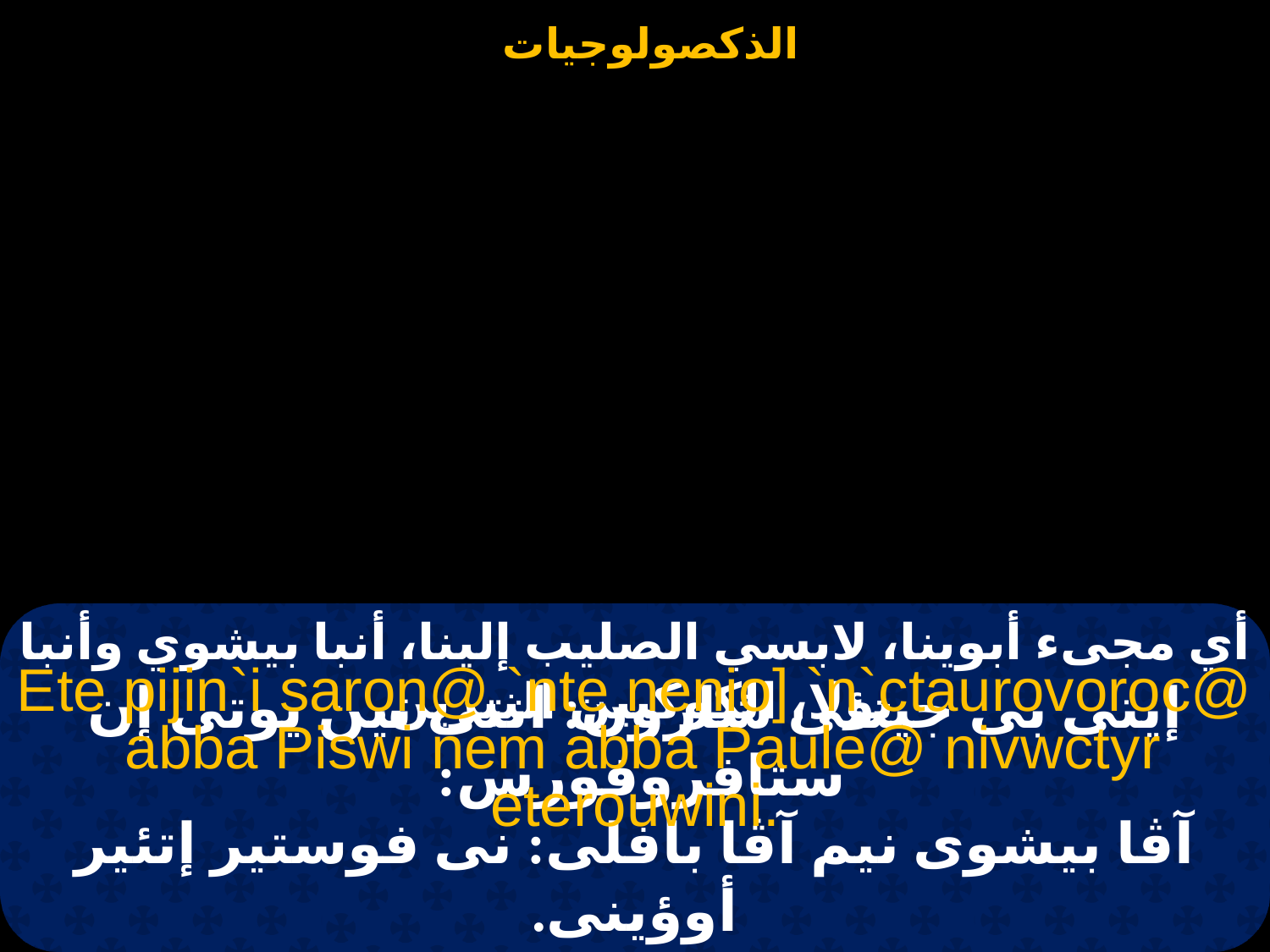

# أي مجىء أبوينا، لابسي الصليب إلينا، أنبا بيشوي وأنبا بولا، الكوكبين النيرين.
Ete pijin`i saron@ `nte nenio] `n`ctaurovoroc@
 abba Piswi nem abba Paule@ nivwctyr eterouwini.
إيتى بى جينئى شارون: انتى نين يوتى إن ستافروفورس:
آڤا بيشوى نيم آڤا بافلى: نى فوستير إتئير أوؤينى.